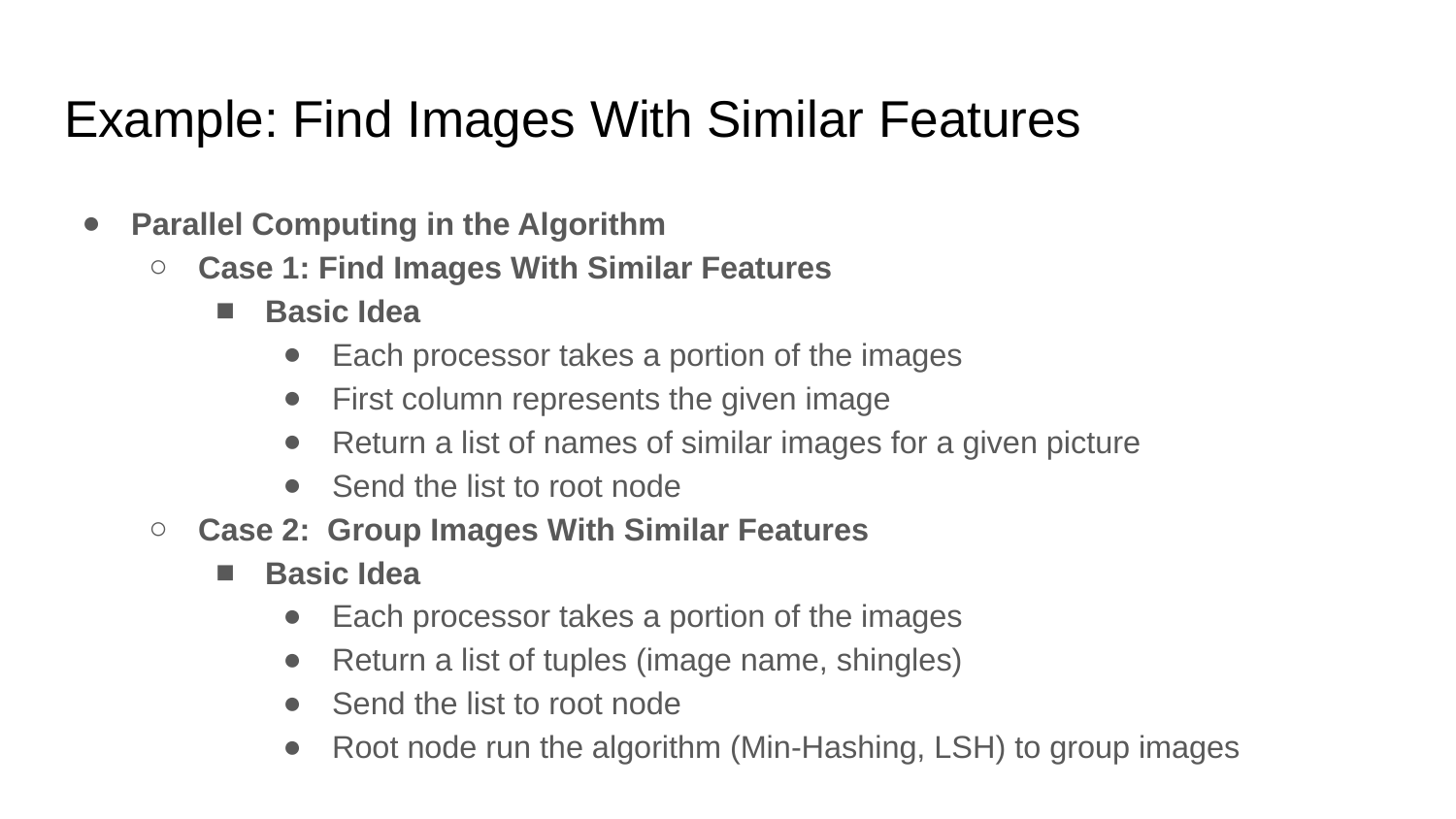

# Example: Find Images With Similar Features

Parallel Computing in the Algorithm
Case 1: Find Images With Similar Features
Basic Idea
Each processor takes a portion of the images
First column represents the given image
Return a list of names of similar images for a given picture
Send the list to root node
Case 2:  Group Images With Similar Features
Basic Idea
Each processor takes a portion of the images
Return a list of tuples (image name, shingles)
Send the list to root node
Root node run the algorithm (Min-Hashing, LSH) to group images